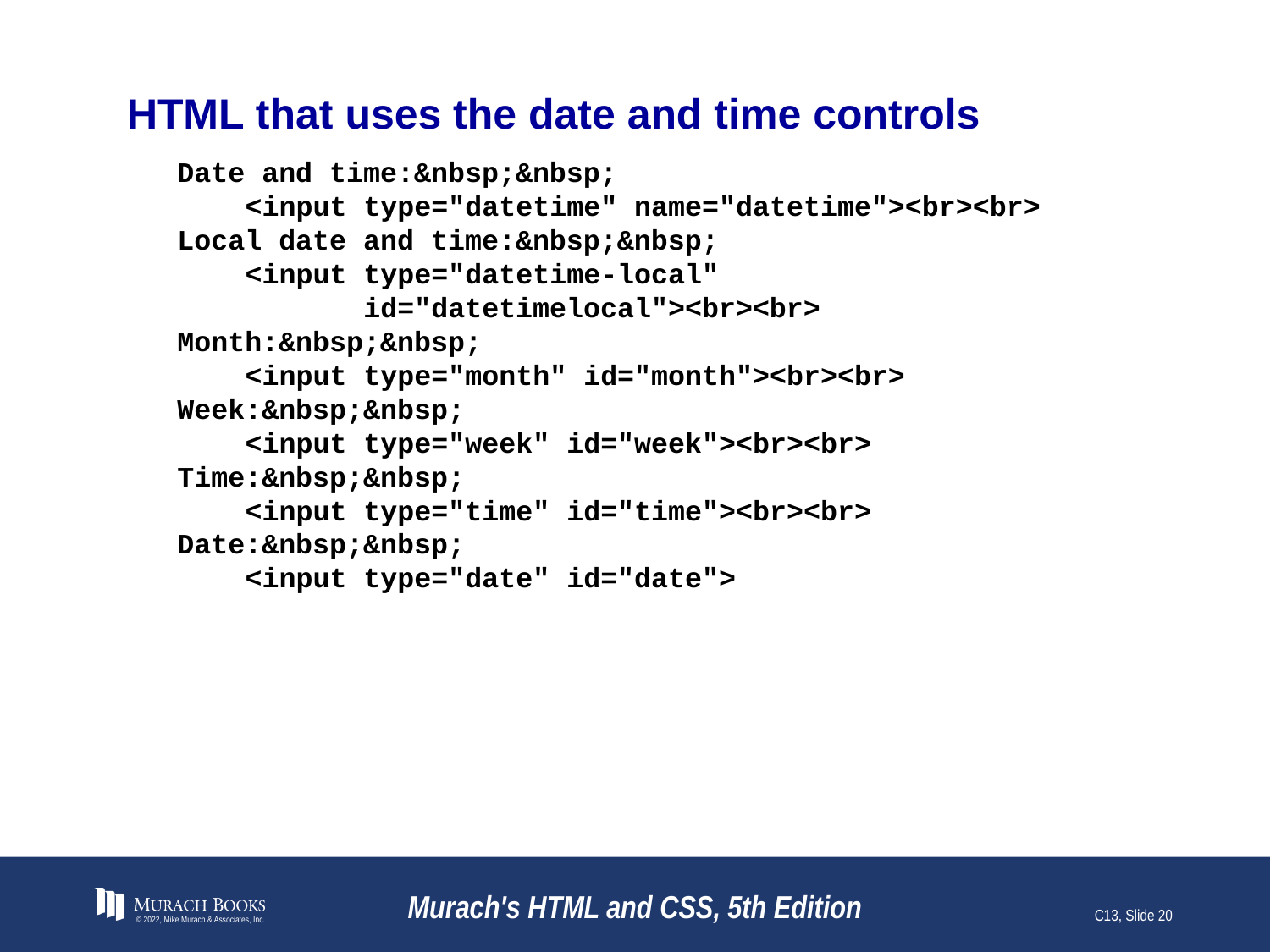

# HTML that uses the date and time controls
Date and time:&nbsp;&nbsp;
    <input type="datetime" name="datetime"><br><br>
Local date and time:&nbsp;&nbsp;
    <input type="datetime-local"
           id="datetimelocal"><br><br>
Month:&nbsp;&nbsp;
    <input type="month" id="month"><br><br>
Week:&nbsp;&nbsp;
    <input type="week" id="week"><br><br>
Time:&nbsp;&nbsp;
    <input type="time" id="time"><br><br>
Date:&nbsp;&nbsp;
    <input type="date" id="date">

© 2022, Mike Murach & Associates, Inc.
Murach's HTML and CSS, 5th Edition

C13, Slide 20